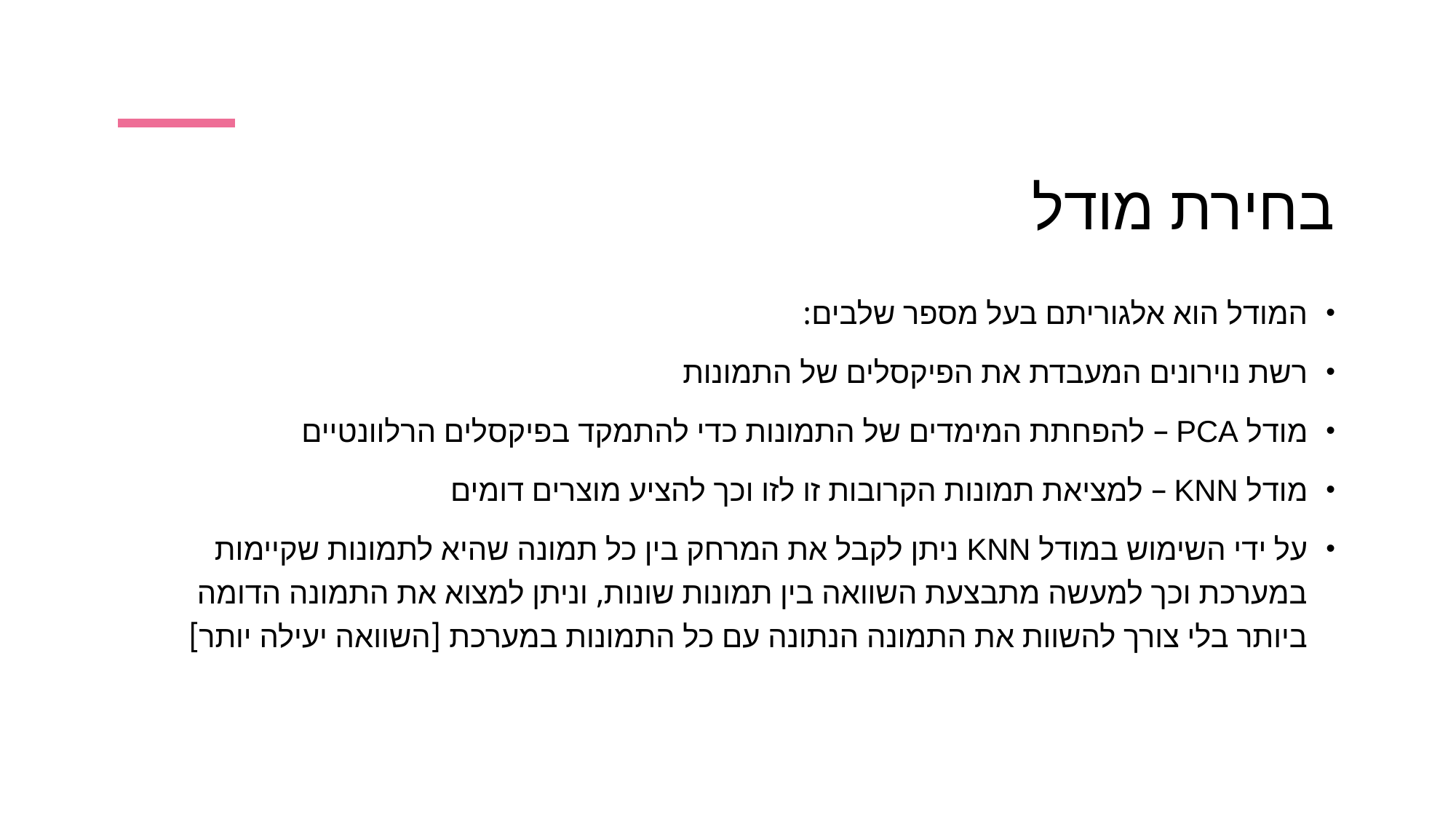

# בחירת מודל
המודל הוא אלגוריתם בעל מספר שלבים:
רשת נוירונים המעבדת את הפיקסלים של התמונות
מודל PCA – להפחתת המימדים של התמונות כדי להתמקד בפיקסלים הרלוונטיים
מודל KNN – למציאת תמונות הקרובות זו לזו וכך להציע מוצרים דומים
על ידי השימוש במודל KNN ניתן לקבל את המרחק בין כל תמונה שהיא לתמונות שקיימות במערכת וכך למעשה מתבצעת השוואה בין תמונות שונות, וניתן למצוא את התמונה הדומה ביותר בלי צורך להשוות את התמונה הנתונה עם כל התמונות במערכת [השוואה יעילה יותר]